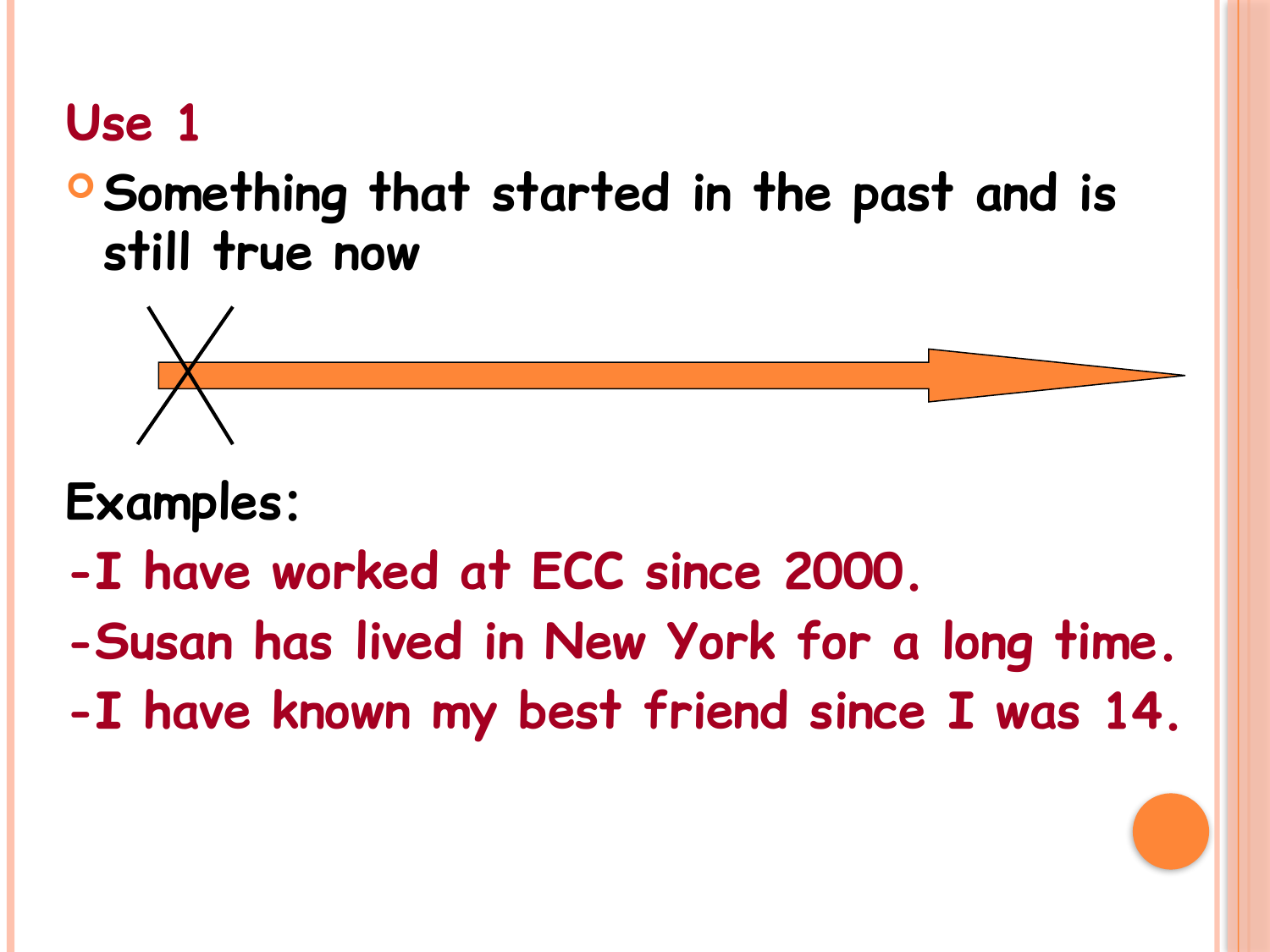

Use 1
Something that started in the past and is still true now

Examples:
-I have worked at ECC since 2000.
-Susan has lived in New York for a long time.
-I have known my best friend since I was 14.